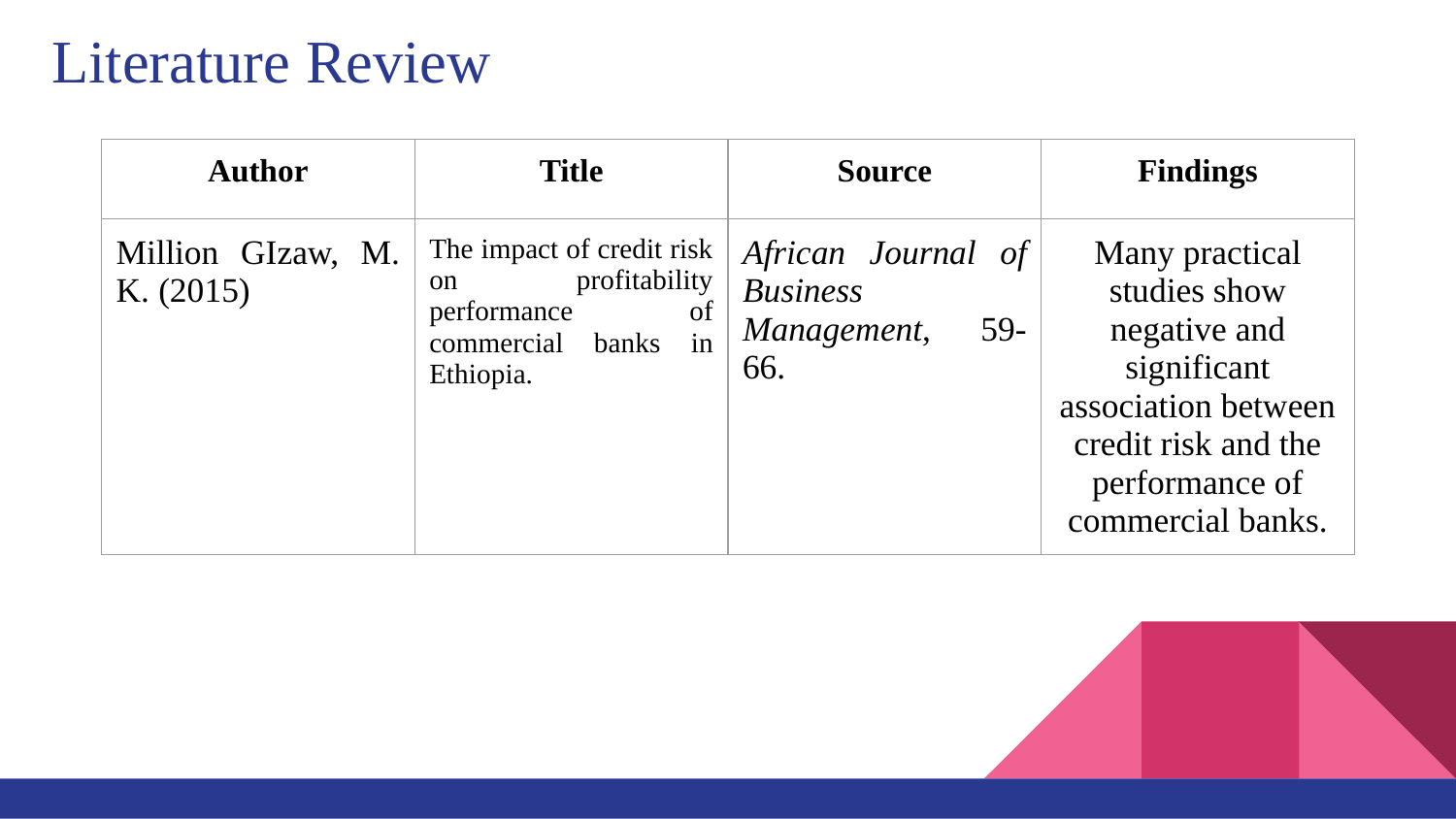

# Literature Review

| Author | Title | Source | Findings |
| --- | --- | --- | --- |
| Million GIzaw, M. K. (2015) | The impact of credit risk on profitability performance of commercial banks in Ethiopia. | African Journal of Business Management, 59-66. | Many practical studies show negative and significant association between credit risk and the performance of commercial banks. |